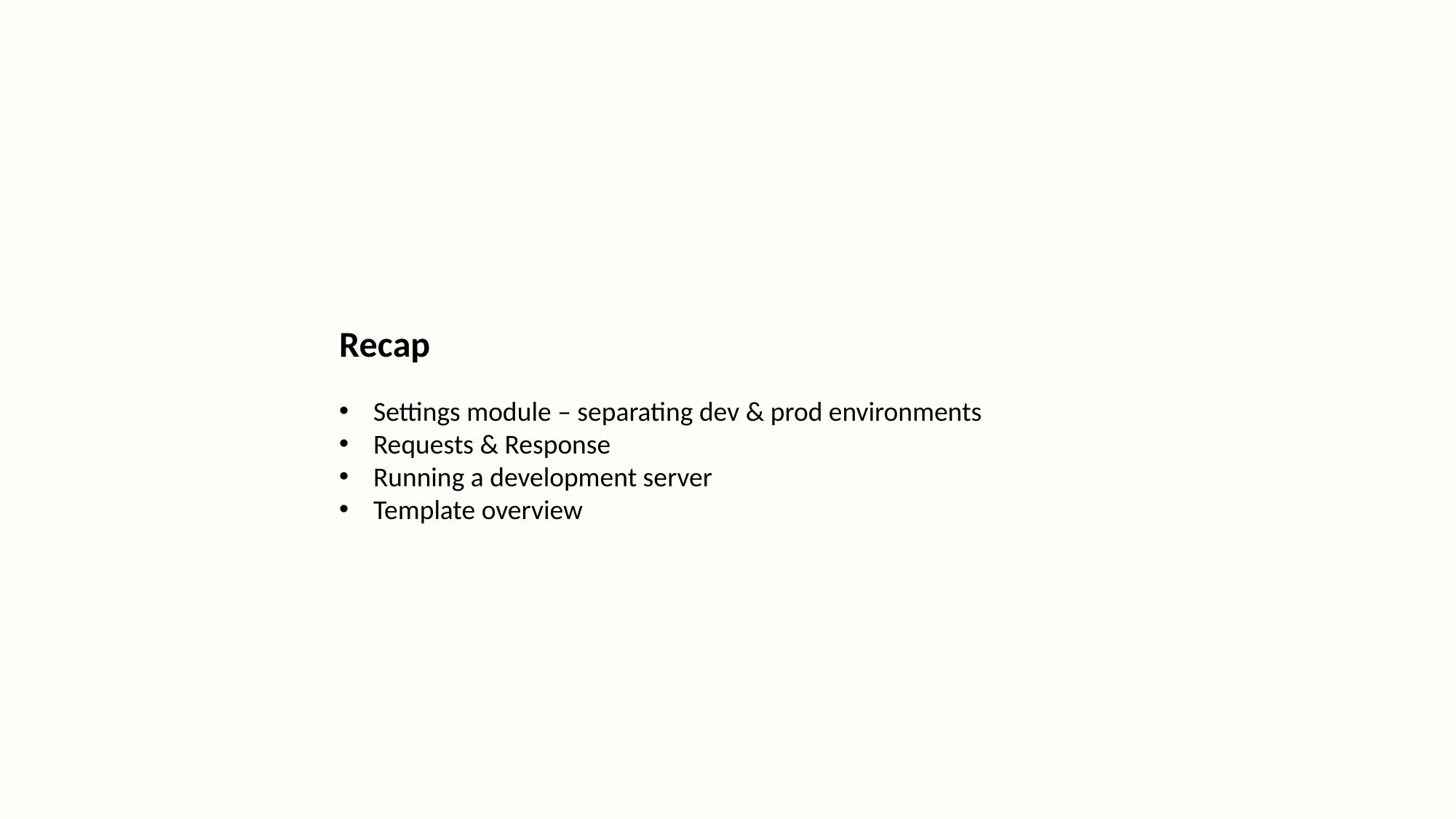

Recap

Settings module – separating dev & prod environments
Requests & Response
Running a development server
Template overview